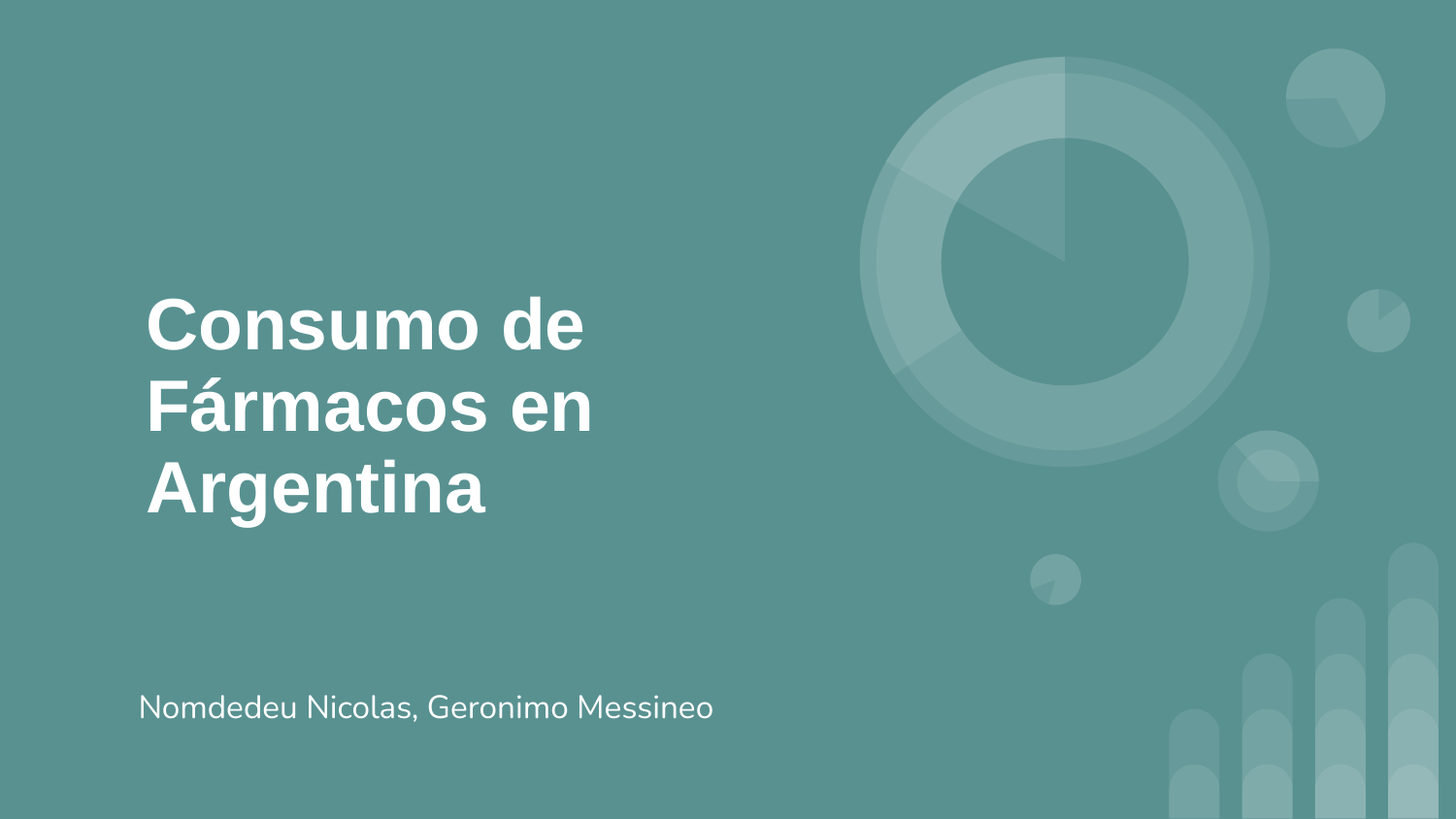

# Consumo de Fármacos en Argentina
Nomdedeu Nicolas, Geronimo Messineo